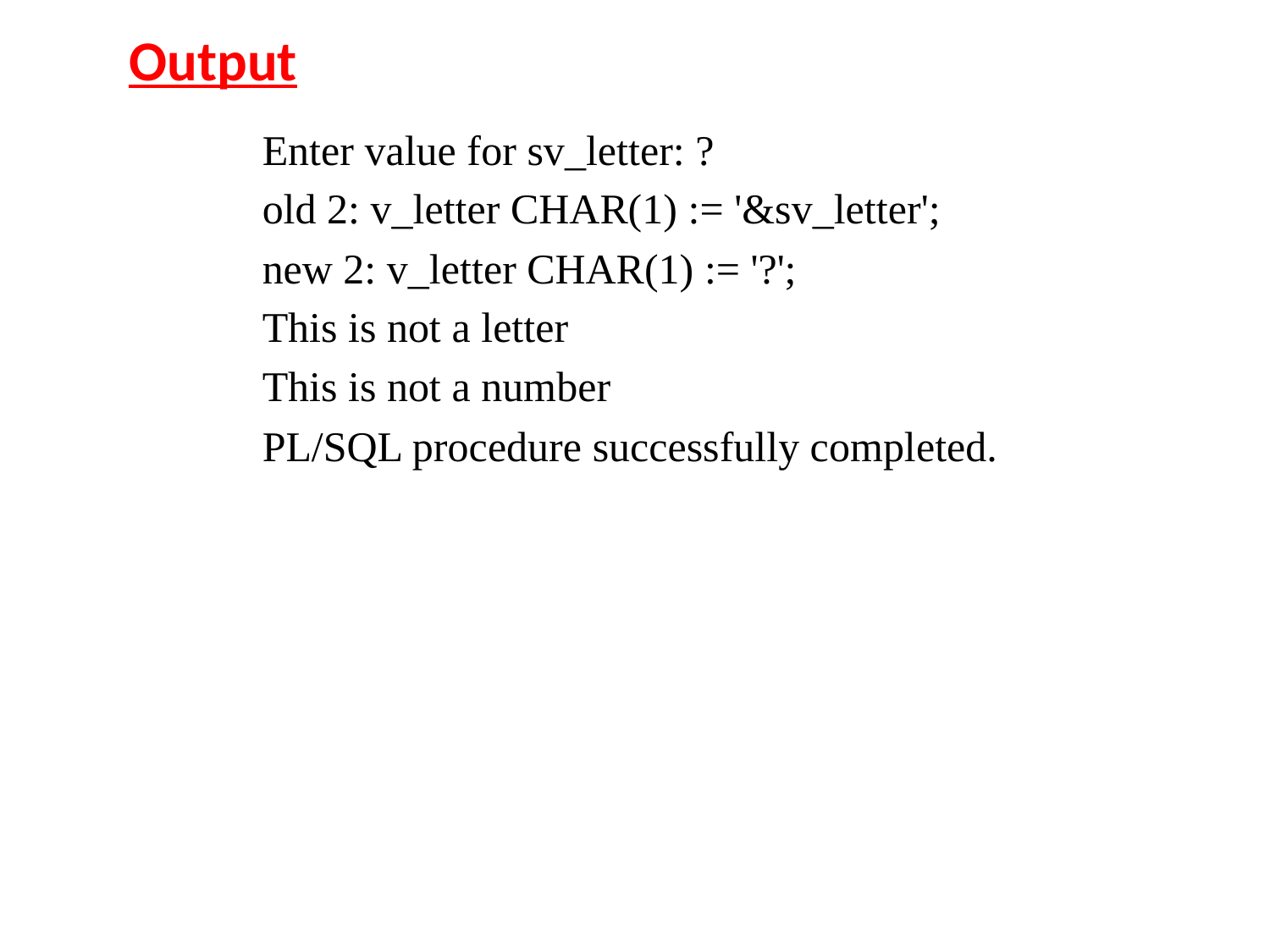

# Output
Enter value for sv_letter: ?
old 2: v_letter CHAR(1) := '&sv_letter';
new 2: v_letter CHAR(1) := '?';
This is not a letter
This is not a number
PL/SQL procedure successfully completed.